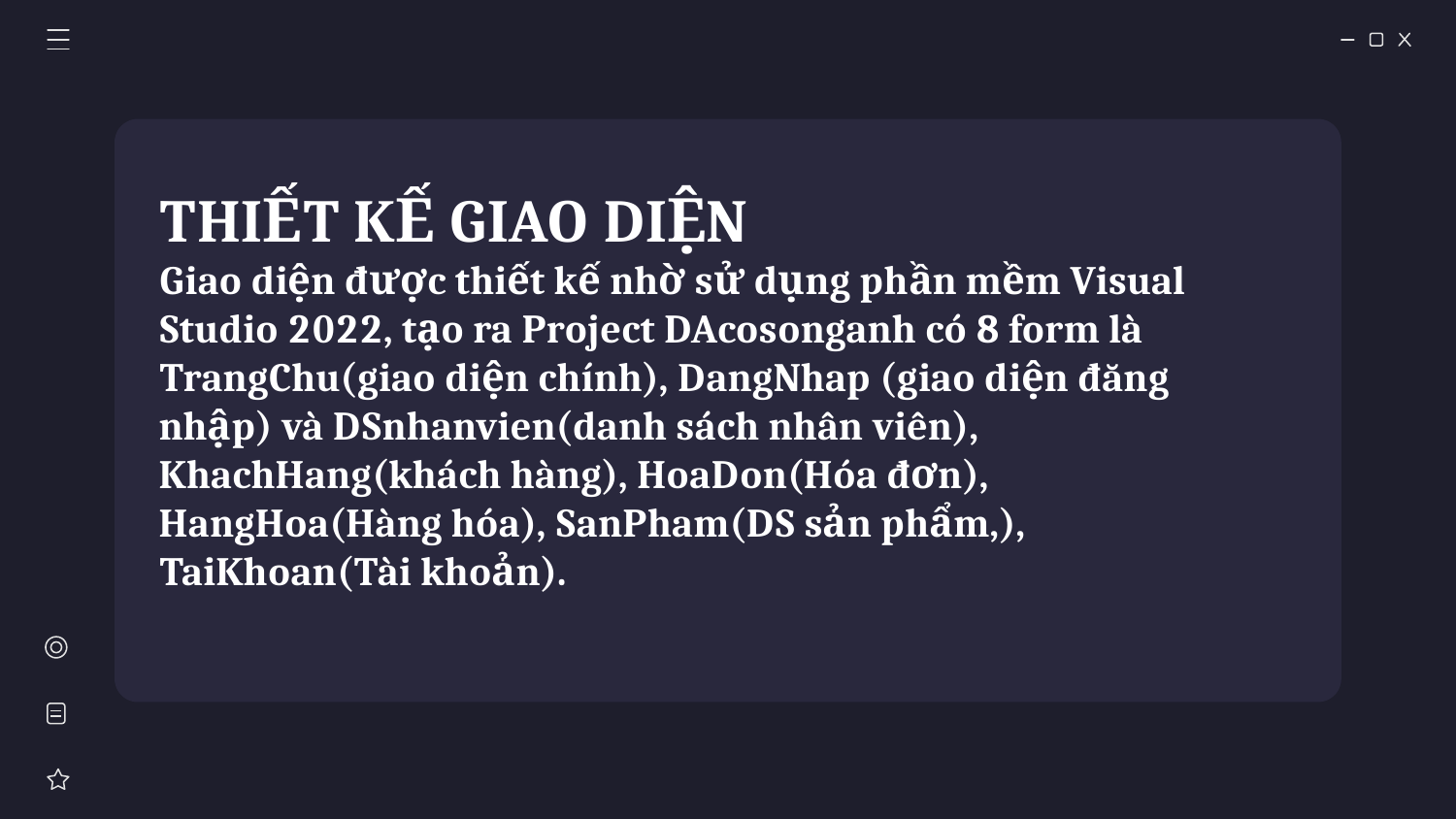

THIẾT KẾ GIAO DIỆN
Giao diện được thiết kế nhờ sử dụng phần mềm Visual Studio 2022, tạo ra Project DAcosonganh có 8 form là TrangChu(giao diện chính), DangNhap (giao diện đăng nhập) và DSnhanvien(danh sách nhân viên), KhachHang(khách hàng), HoaDon(Hóa đơn), HangHoa(Hàng hóa), SanPham(DS sản phẩm,), TaiKhoan(Tài khoản).